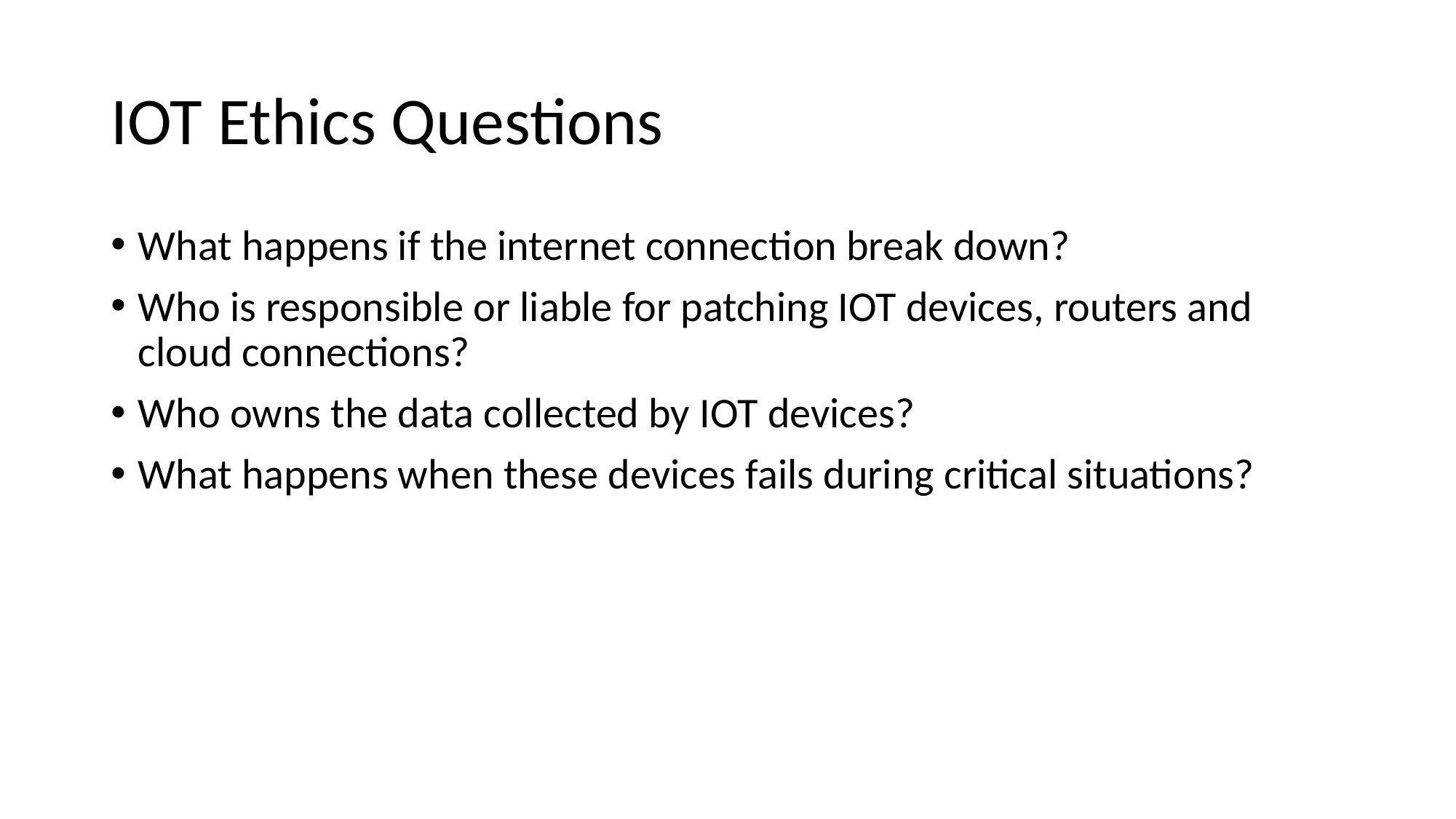

# IOT Ethics Questions
What happens if the internet connection break down?
Who is responsible or liable for patching IOT devices, routers and cloud connections?
Who owns the data collected by IOT devices?
What happens when these devices fails during critical situations?